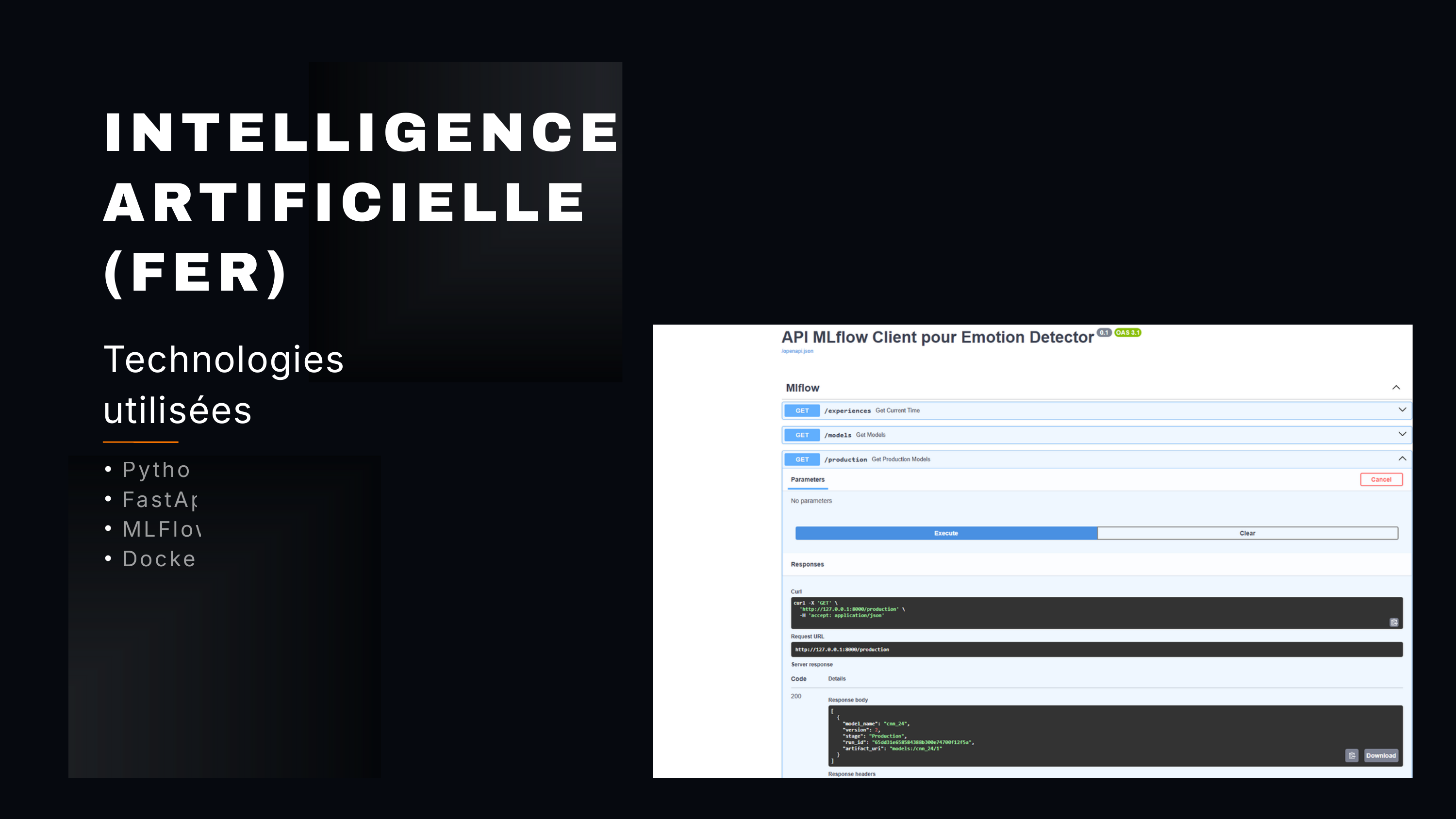

INTELLIGENCE ARTIFICIELLE (FER)

Technologies utilisées

Python
FastApi
MLFlow
Docker